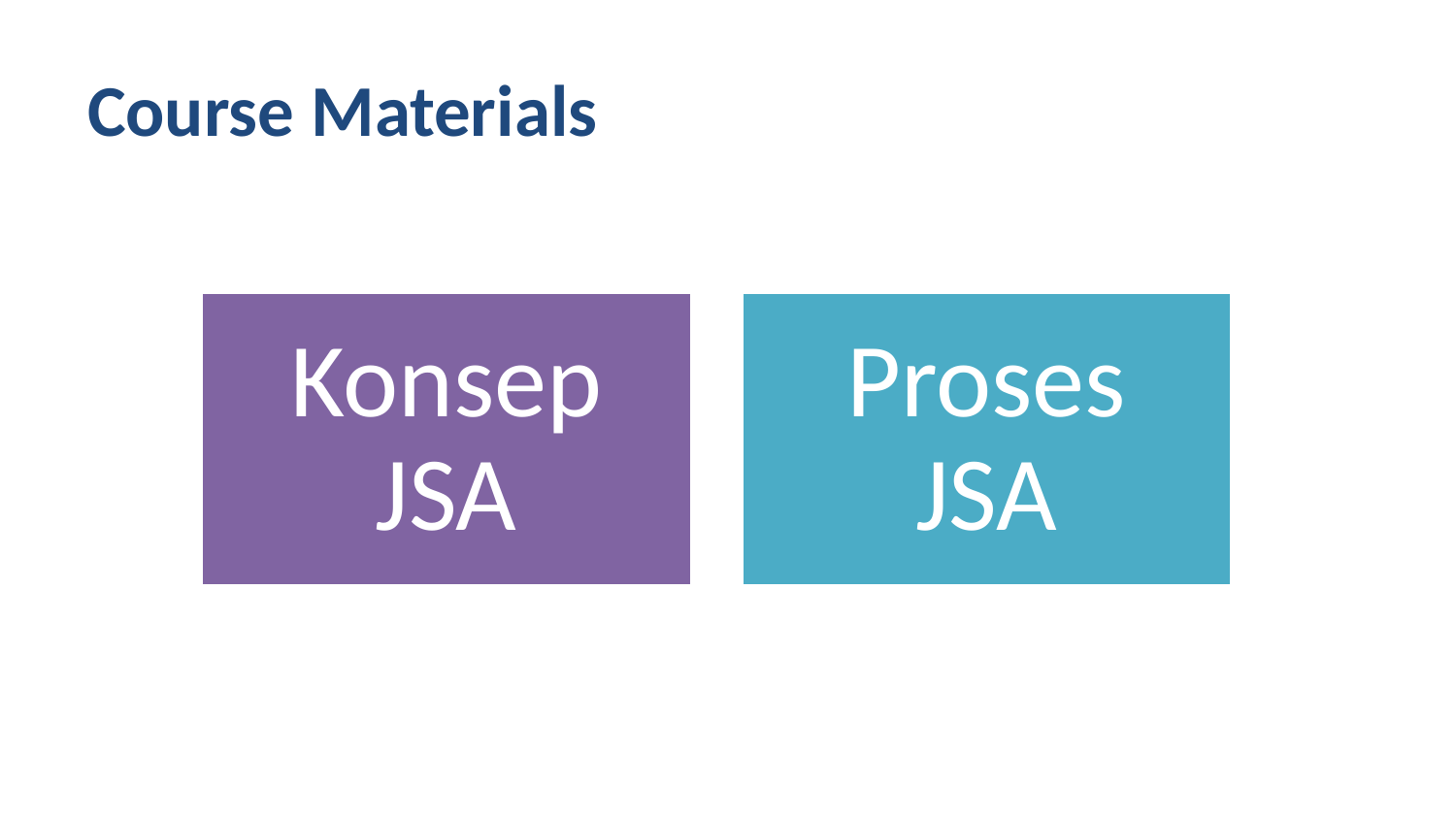

# Course Materials
Konsep JSA
Proses JSA
2